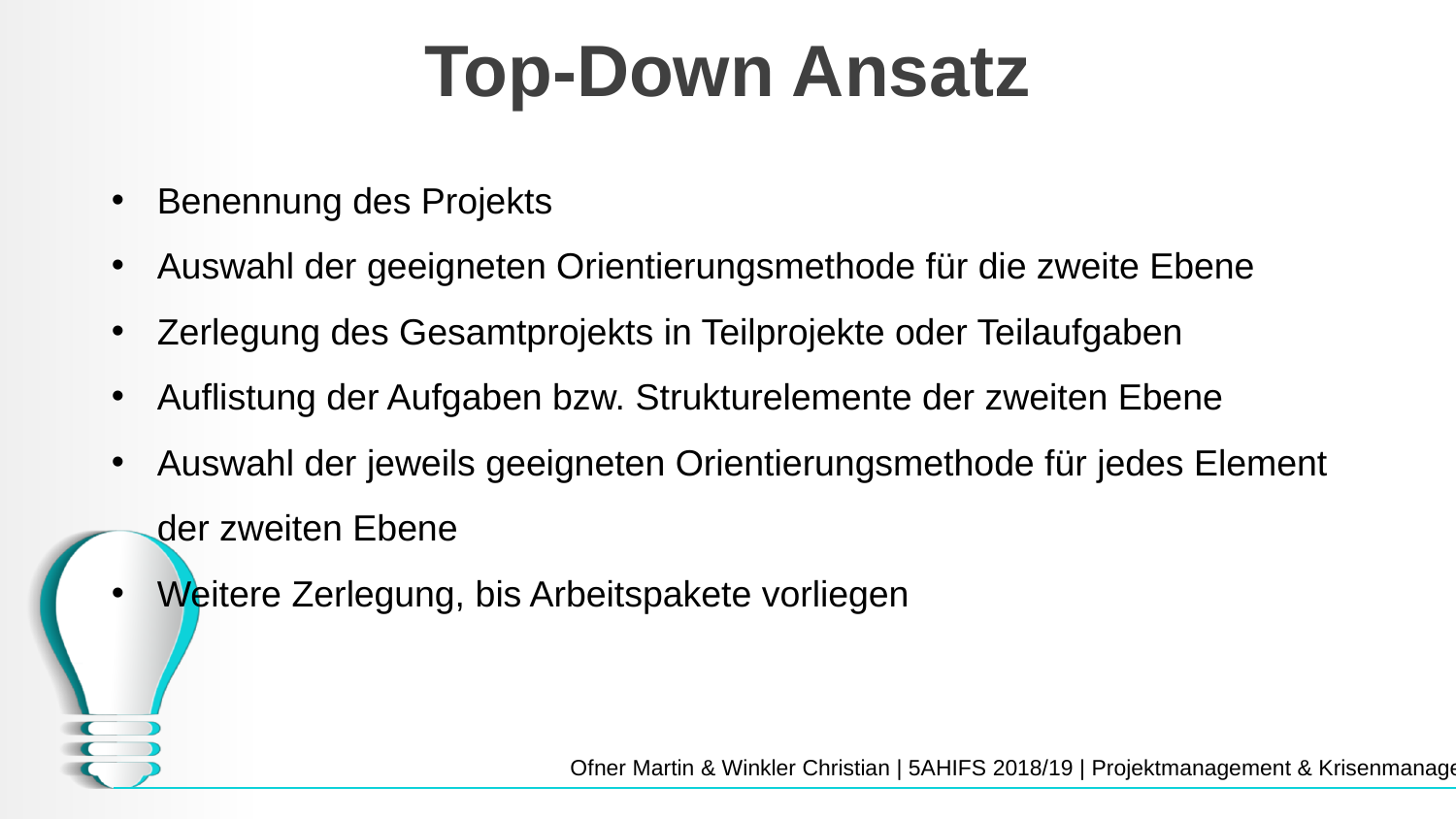

# Top-Down Ansatz
Benennung des Projekts
Auswahl der geeigneten Orientierungsmethode für die zweite Ebene
Zerlegung des Gesamtprojekts in Teilprojekte oder Teilaufgaben
Auflistung der Aufgaben bzw. Strukturelemente der zweiten Ebene
Auswahl der jeweils geeigneten Orientierungsmethode für jedes Element  der zweiten Ebene
Weitere Zerlegung, bis Arbeitspakete vorliegen